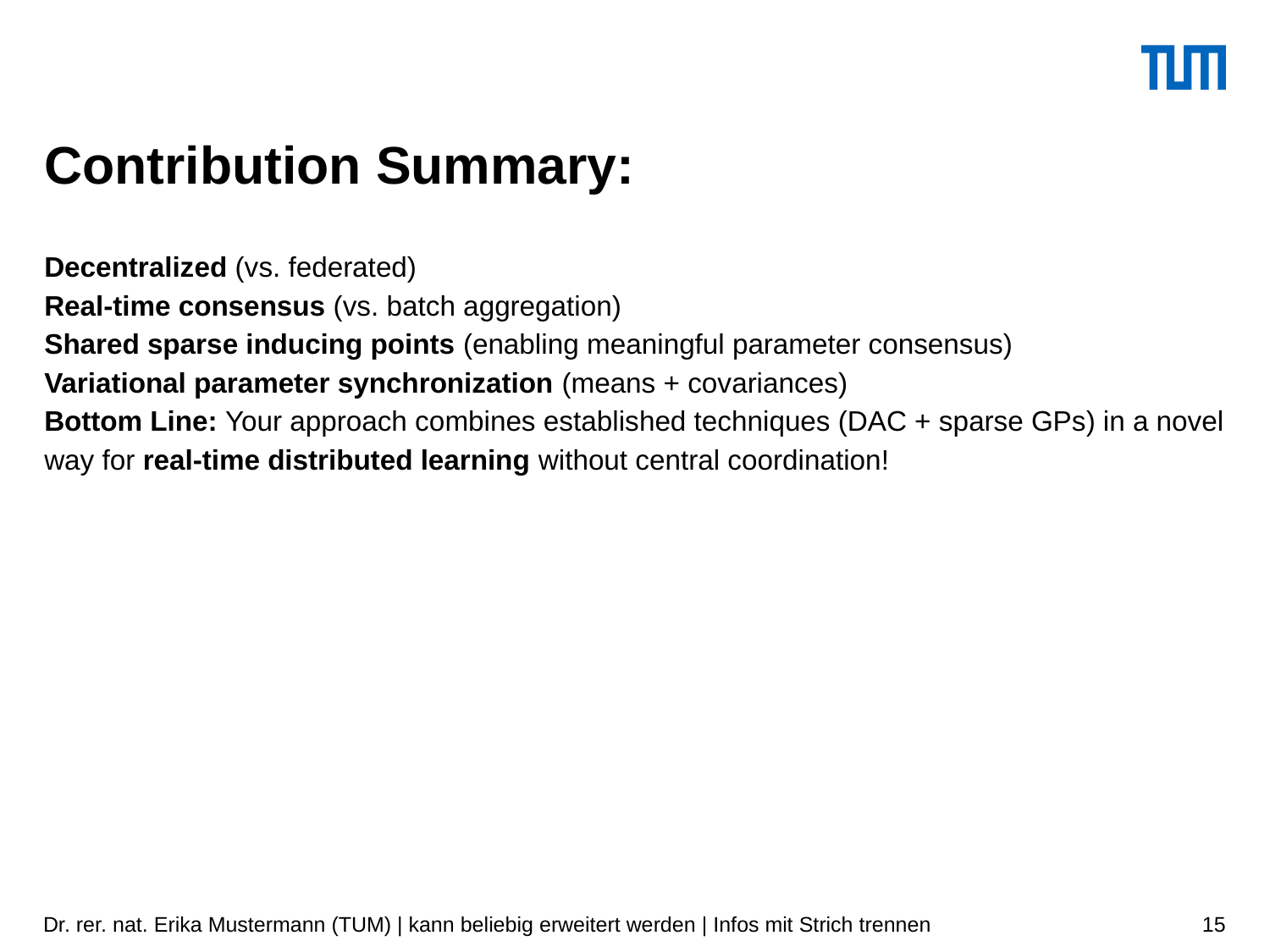

# Contribution Summary:
Decentralized (vs. federated)
Real-time consensus (vs. batch aggregation)
Shared sparse inducing points (enabling meaningful parameter consensus)
Variational parameter synchronization (means + covariances)
Bottom Line: Your approach combines established techniques (DAC + sparse GPs) in a novel way for real-time distributed learning without central coordination!

Dr. rer. nat. Erika Mustermann (TUM) | kann beliebig erweitert werden | Infos mit Strich trennen
15